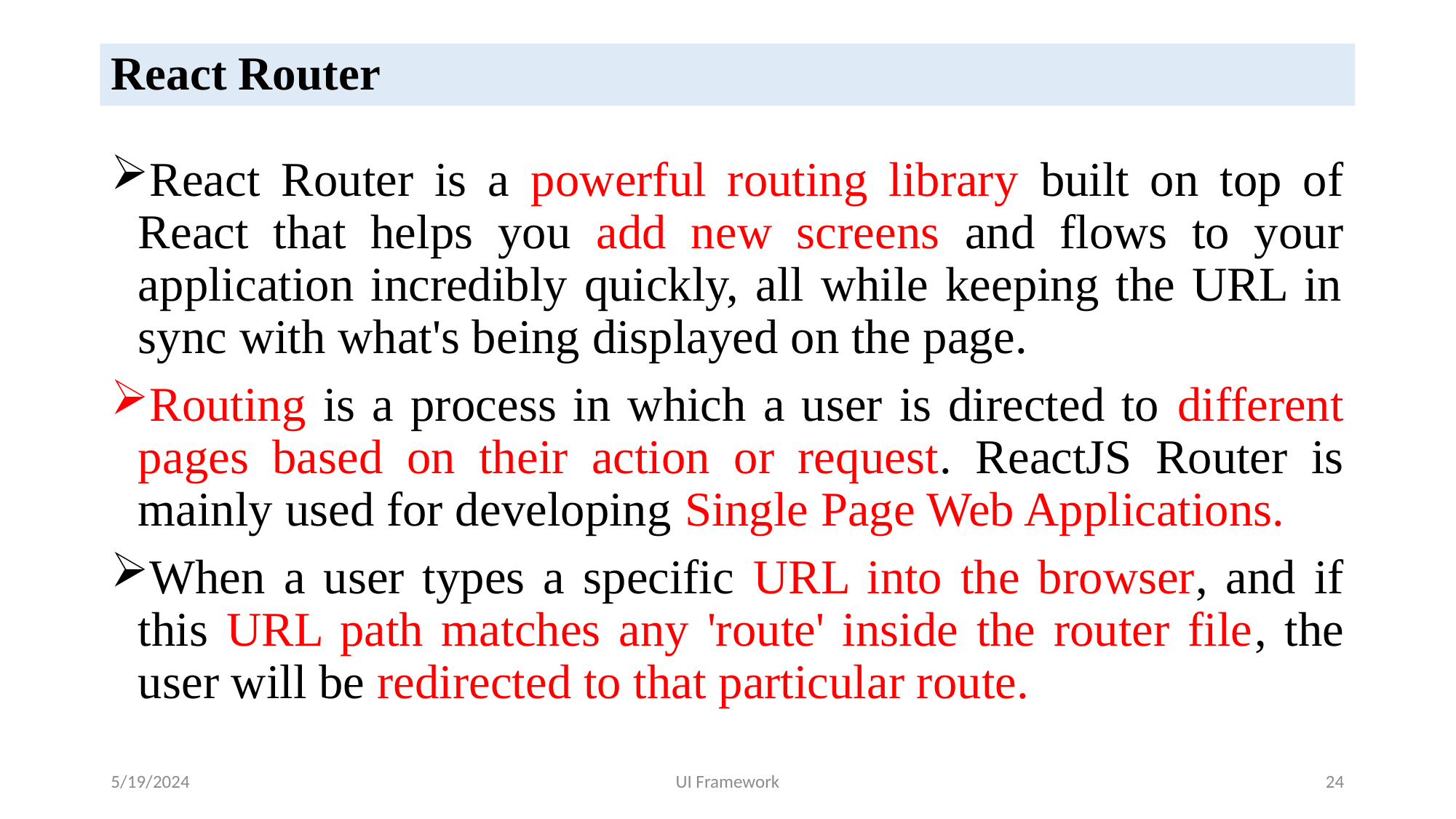

# React Router
React Router is a powerful routing library built on top of React that helps you add new screens and flows to your application incredibly quickly, all while keeping the URL in sync with what's being displayed on the page.
Routing is a process in which a user is directed to different pages based on their action or request. ReactJS Router is mainly used for developing Single Page Web Applications.
When a user types a specific URL into the browser, and if this URL path matches any 'route' inside the router file, the user will be redirected to that particular route.

5/19/2024
UI Framework
24